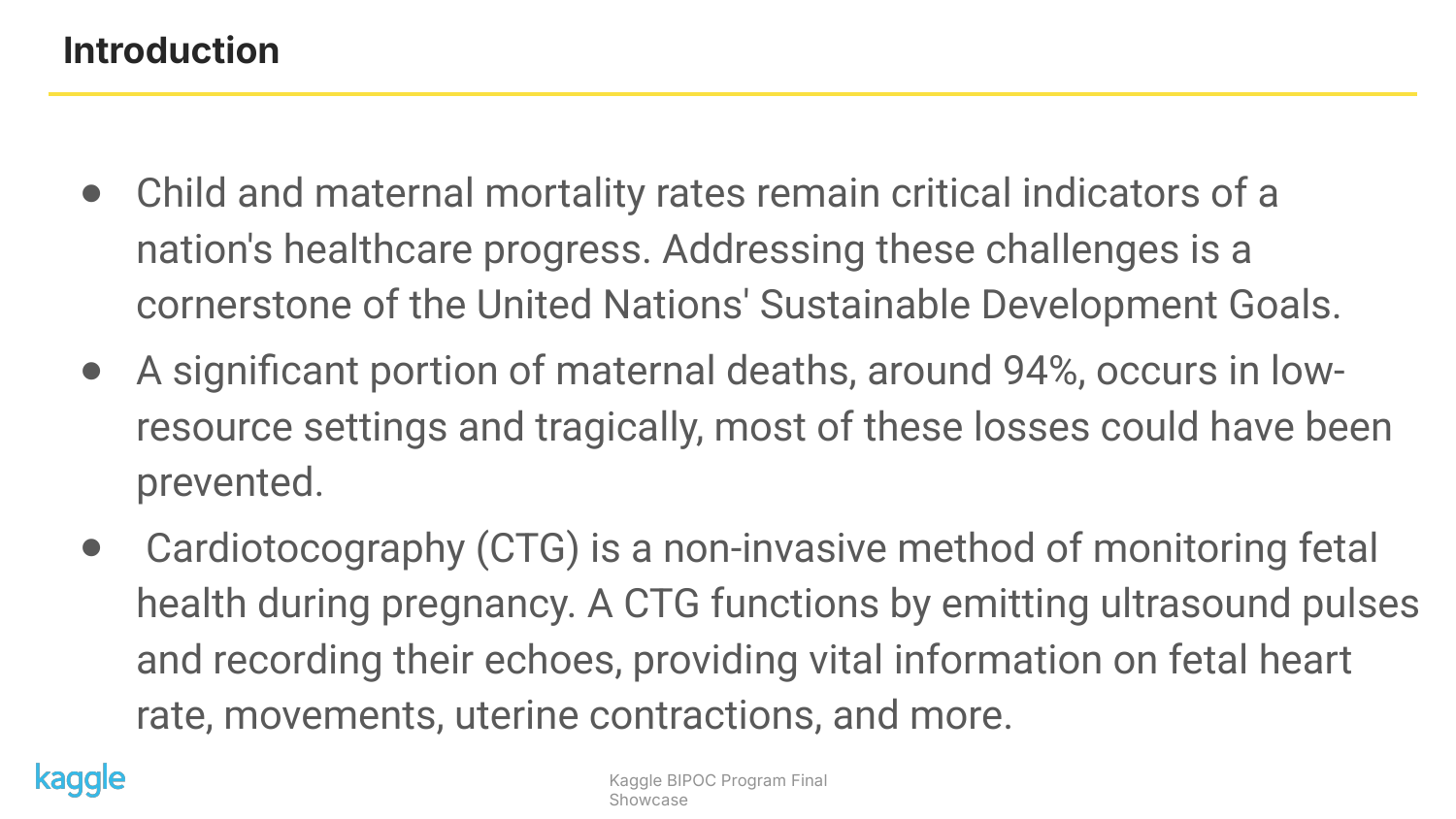

# Introduction
Child and maternal mortality rates remain critical indicators of a nation's healthcare progress. Addressing these challenges is a cornerstone of the United Nations' Sustainable Development Goals.
A significant portion of maternal deaths, around 94%, occurs in low-resource settings and tragically, most of these losses could have been prevented.
 Cardiotocography (CTG) is a non-invasive method of monitoring fetal health during pregnancy. A CTG functions by emitting ultrasound pulses and recording their echoes, providing vital information on fetal heart rate, movements, uterine contractions, and more.
4